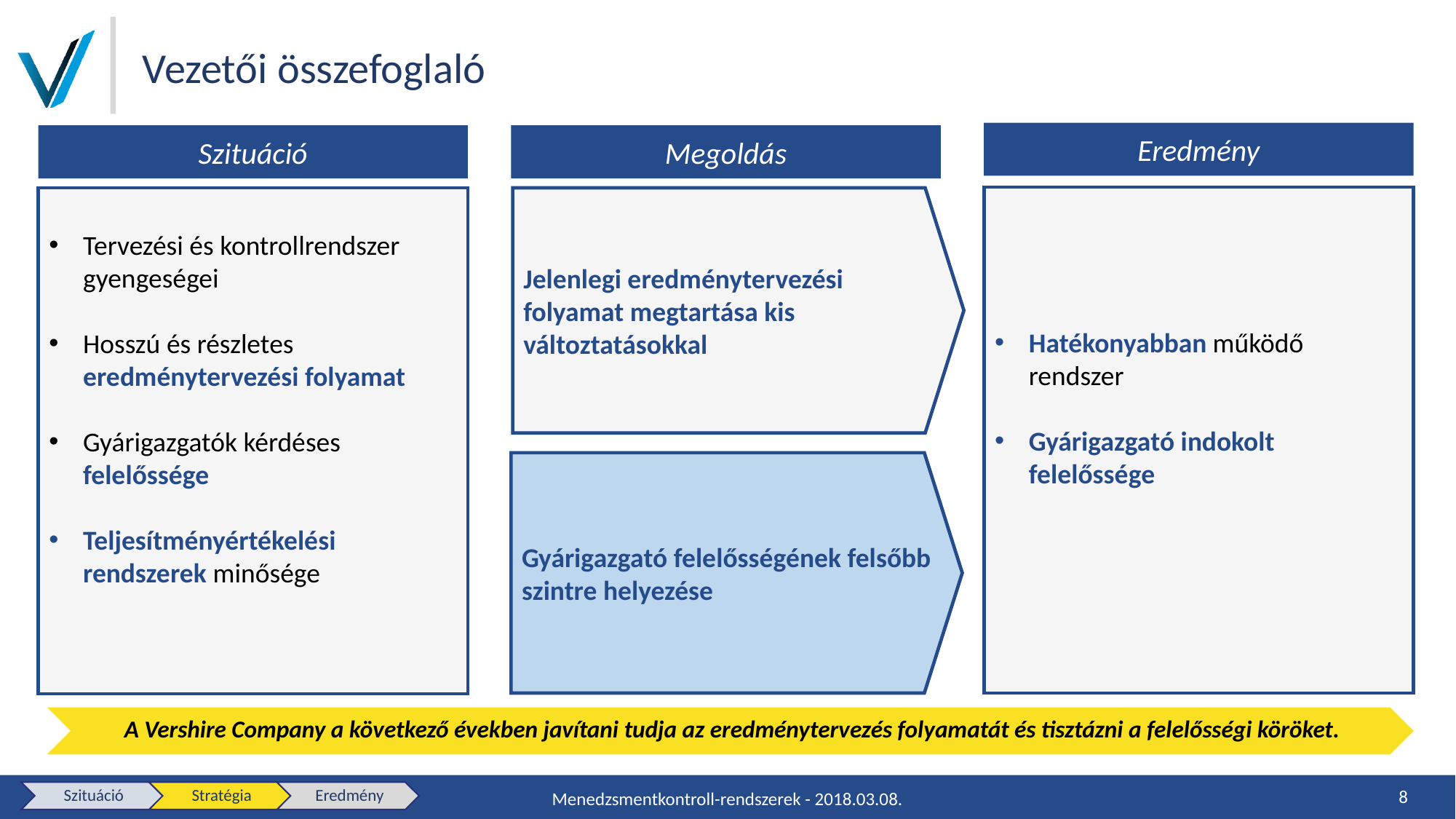

# Vezetői összefoglaló
Eredmény
Szituáció
Megoldás
Hatékonyabban működő rendszer

Gyárigazgató indokolt felelőssége

Tervezési és kontrollrendszer gyengeségei

Hosszú és részletes eredménytervezési folyamat

Gyárigazgatók kérdéses felelőssége

Teljesítményértékelési rendszerek minősége

Jelenlegi eredménytervezési folyamat megtartása kis változtatásokkal
Gyárigazgató felelősségének felsőbb szintre helyezése

A Vershire Company a következő években javítani tudja az eredménytervezés folyamatát és tisztázni a felelősségi köröket.
8
Menedzsmentkontroll-rendszerek - 2018.03.08.
Szituáció
Stratégia
Eredmény